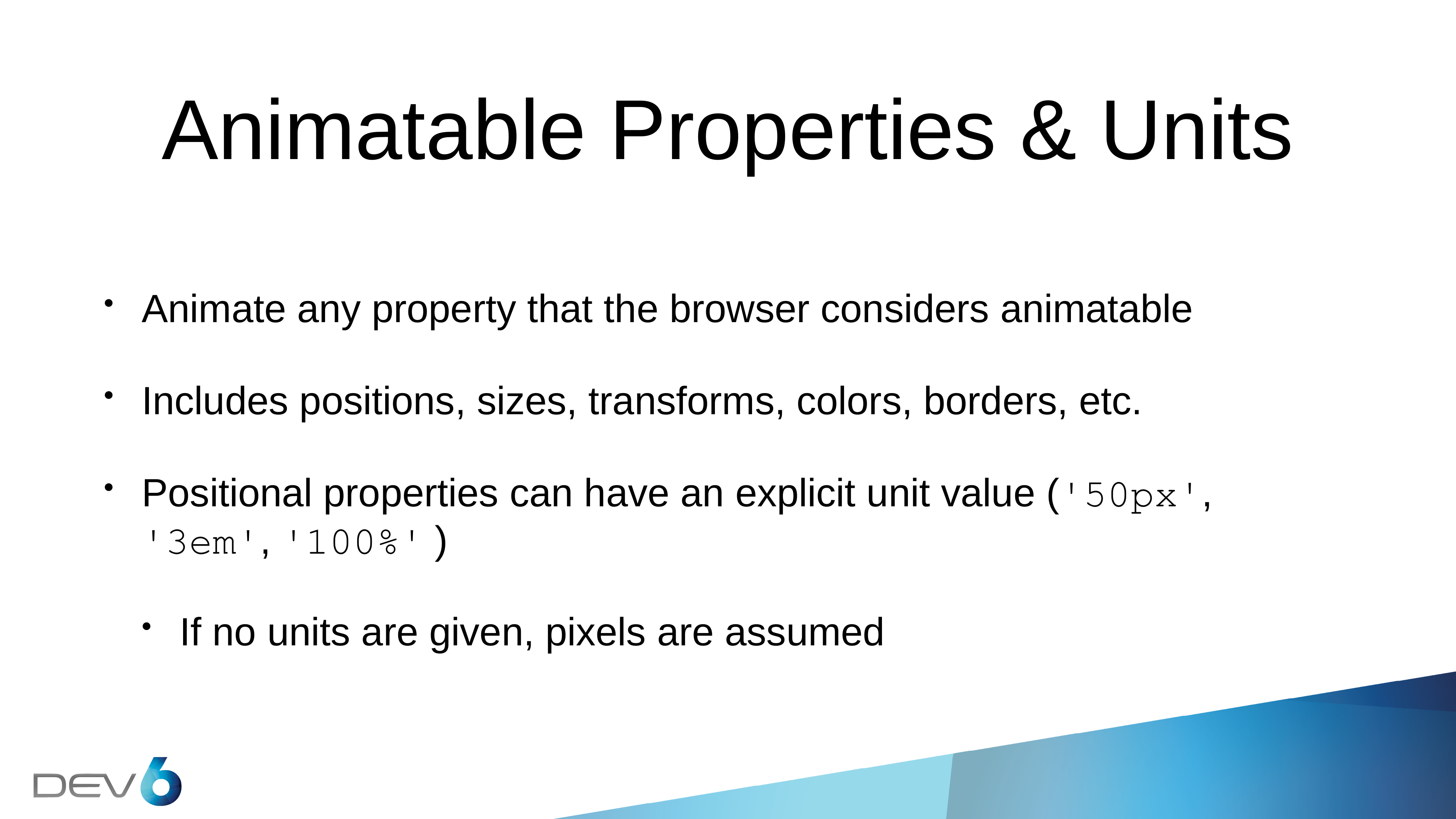

# Animatable Properties & Units
Animate any property that the browser considers animatable
Includes positions, sizes, transforms, colors, borders, etc.
Positional properties can have an explicit unit value ('50px', '3em', '100%' )
If no units are given, pixels are assumed